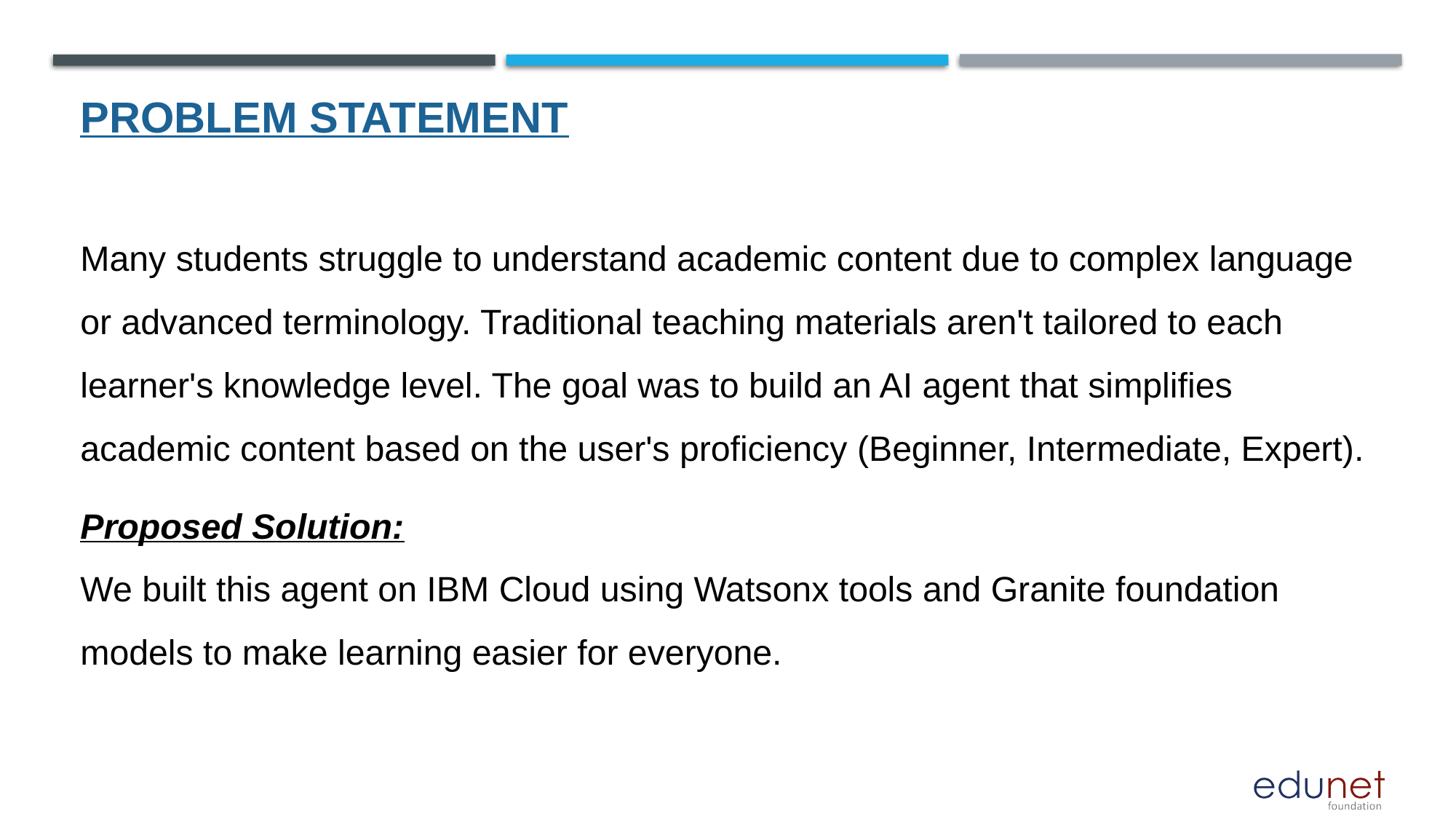

# Problem Statement
Many students struggle to understand academic content due to complex language or advanced terminology. Traditional teaching materials aren't tailored to each learner's knowledge level. The goal was to build an AI agent that simplifies academic content based on the user's proficiency (Beginner, Intermediate, Expert).
Proposed Solution:
We built this agent on IBM Cloud using Watsonx tools and Granite foundation models to make learning easier for everyone.